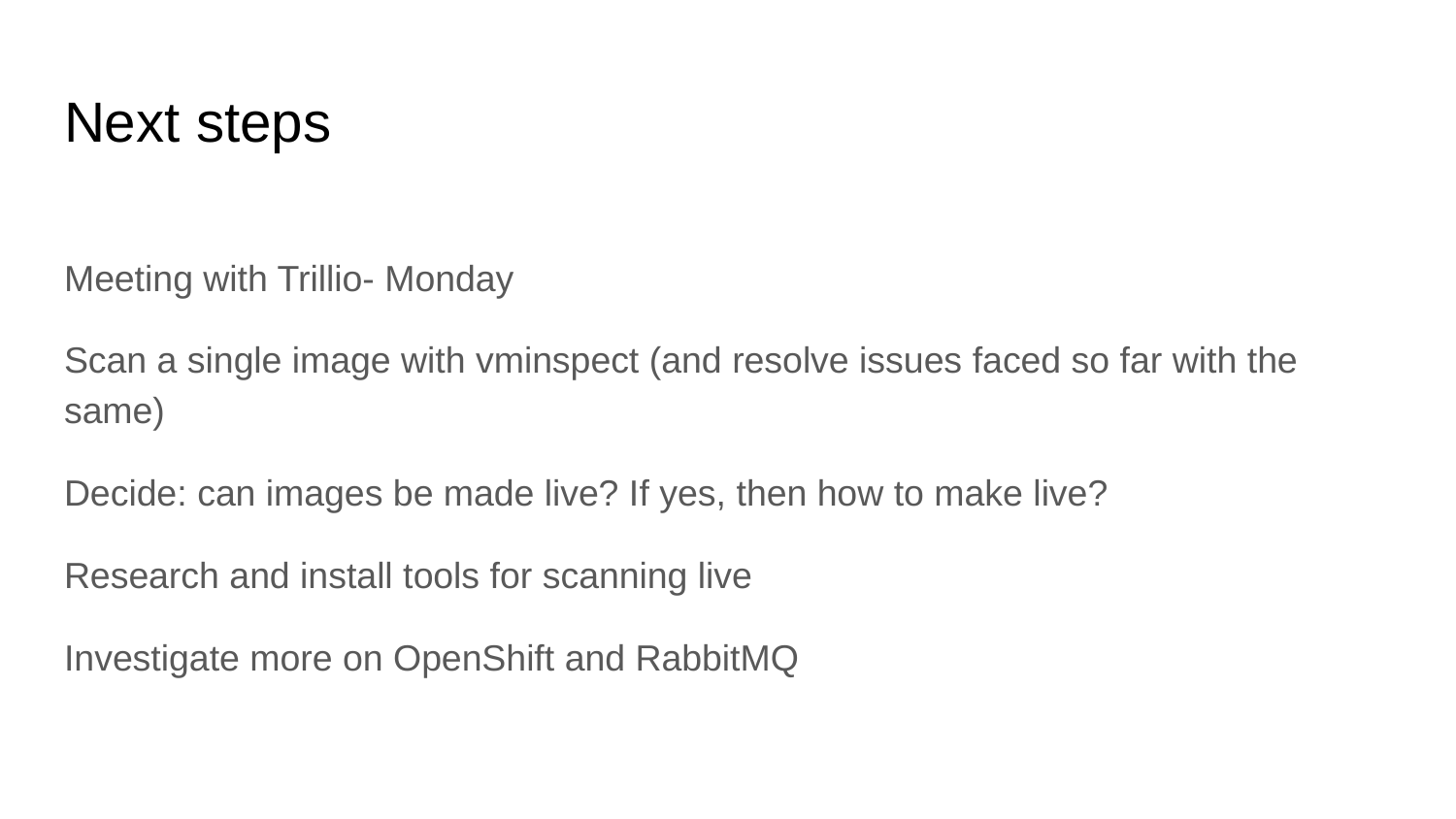

# Next steps
Meeting with Trillio- Monday
Scan a single image with vminspect (and resolve issues faced so far with the same)
Decide: can images be made live? If yes, then how to make live?
Research and install tools for scanning live
Investigate more on OpenShift and RabbitMQ